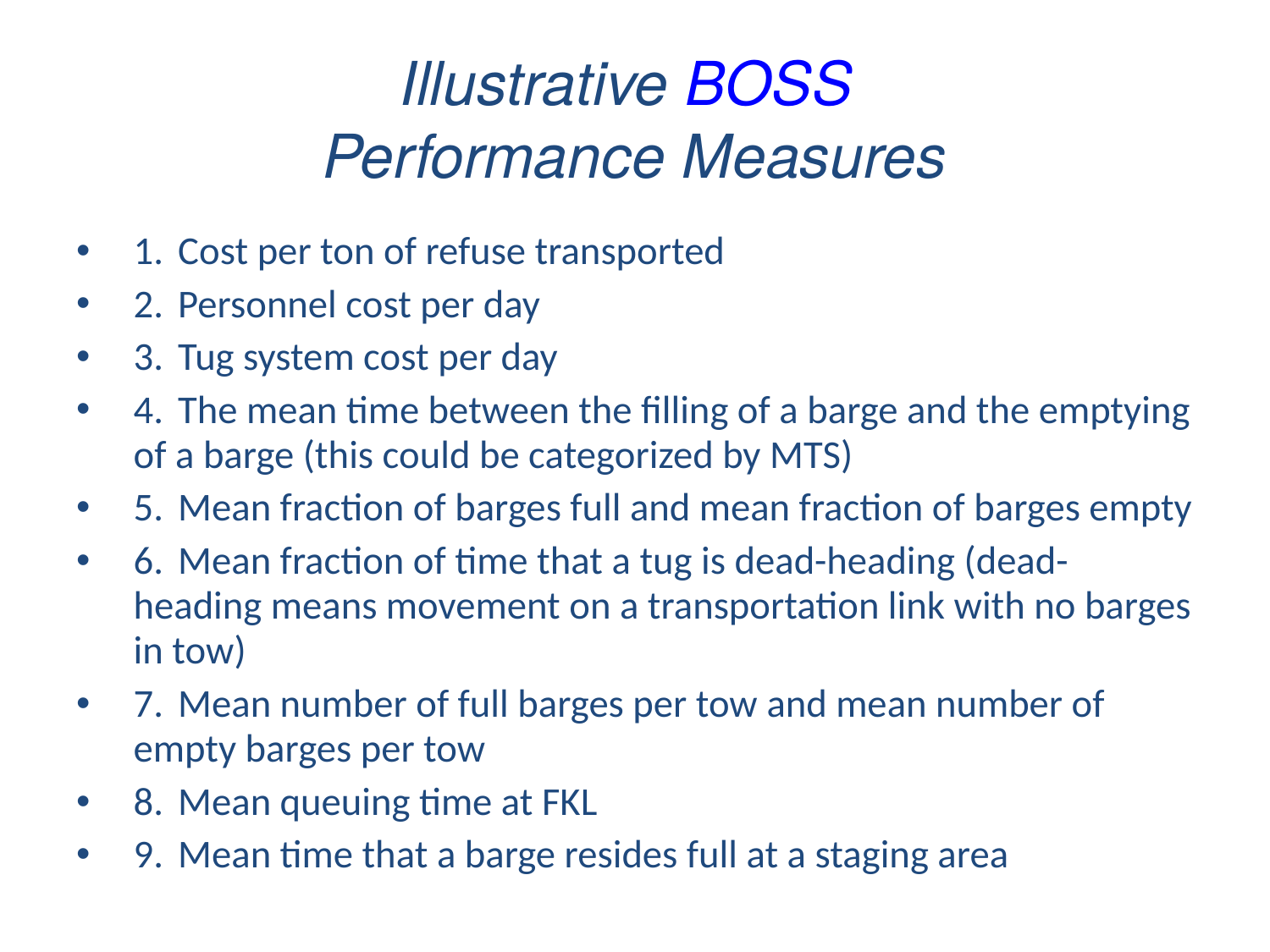

# Illustrative BOSS Performance Measures
1.	Cost per ton of refuse transported
2.	Personnel cost per day
3.	Tug system cost per day
4.	The mean time between the filling of a barge and the emptying of a barge (this could be categorized by MTS)
5.	Mean fraction of barges full and mean fraction of barges empty
6.	Mean fraction of time that a tug is dead-heading (dead-heading means movement on a transportation link with no barges in tow)
7.	Mean number of full barges per tow and mean number of empty barges per tow
8.	Mean queuing time at FKL
9.	Mean time that a barge resides full at a staging area